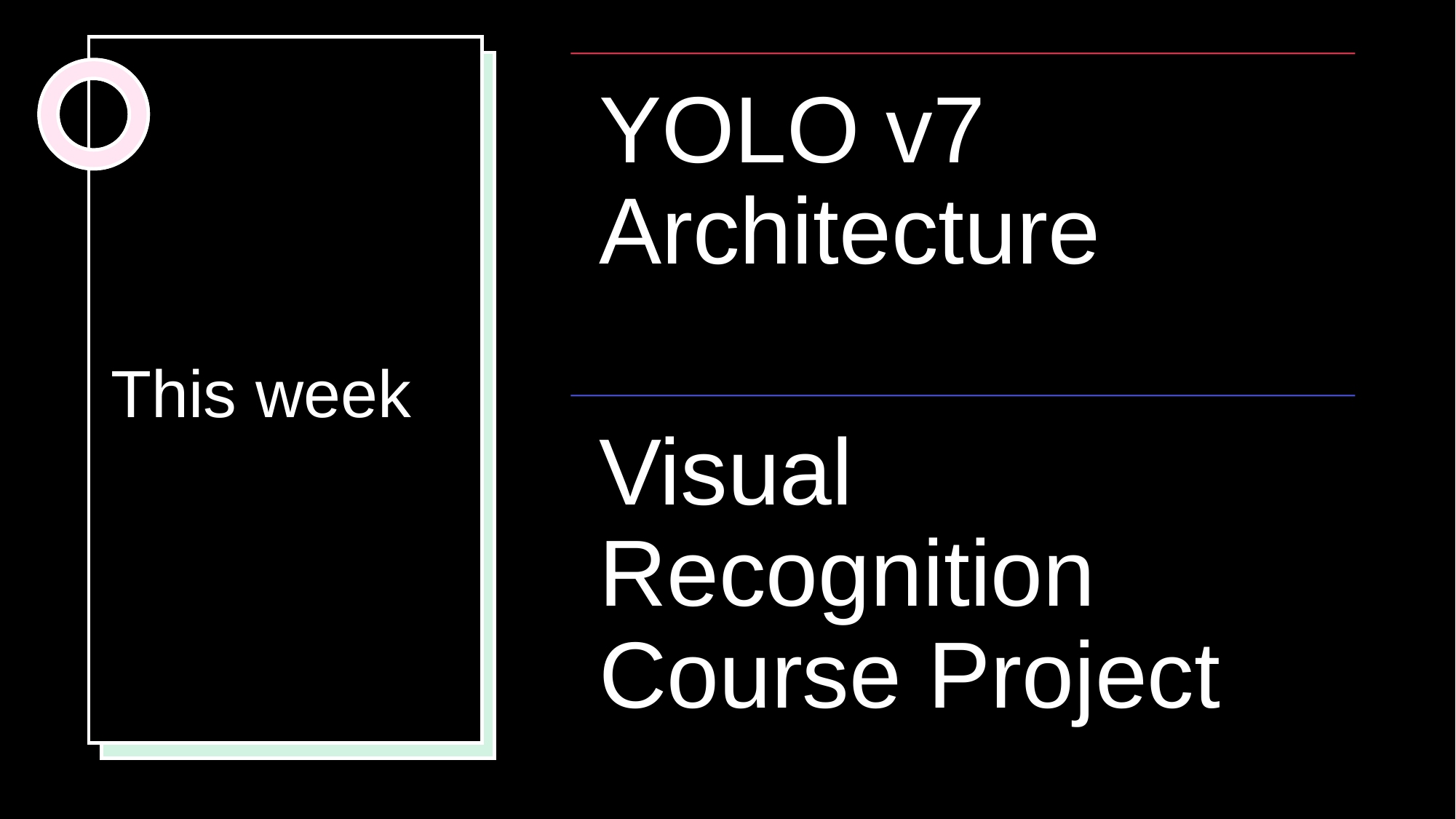

YOLO v7 Architecture
Visual Recognition Course Project

# This week